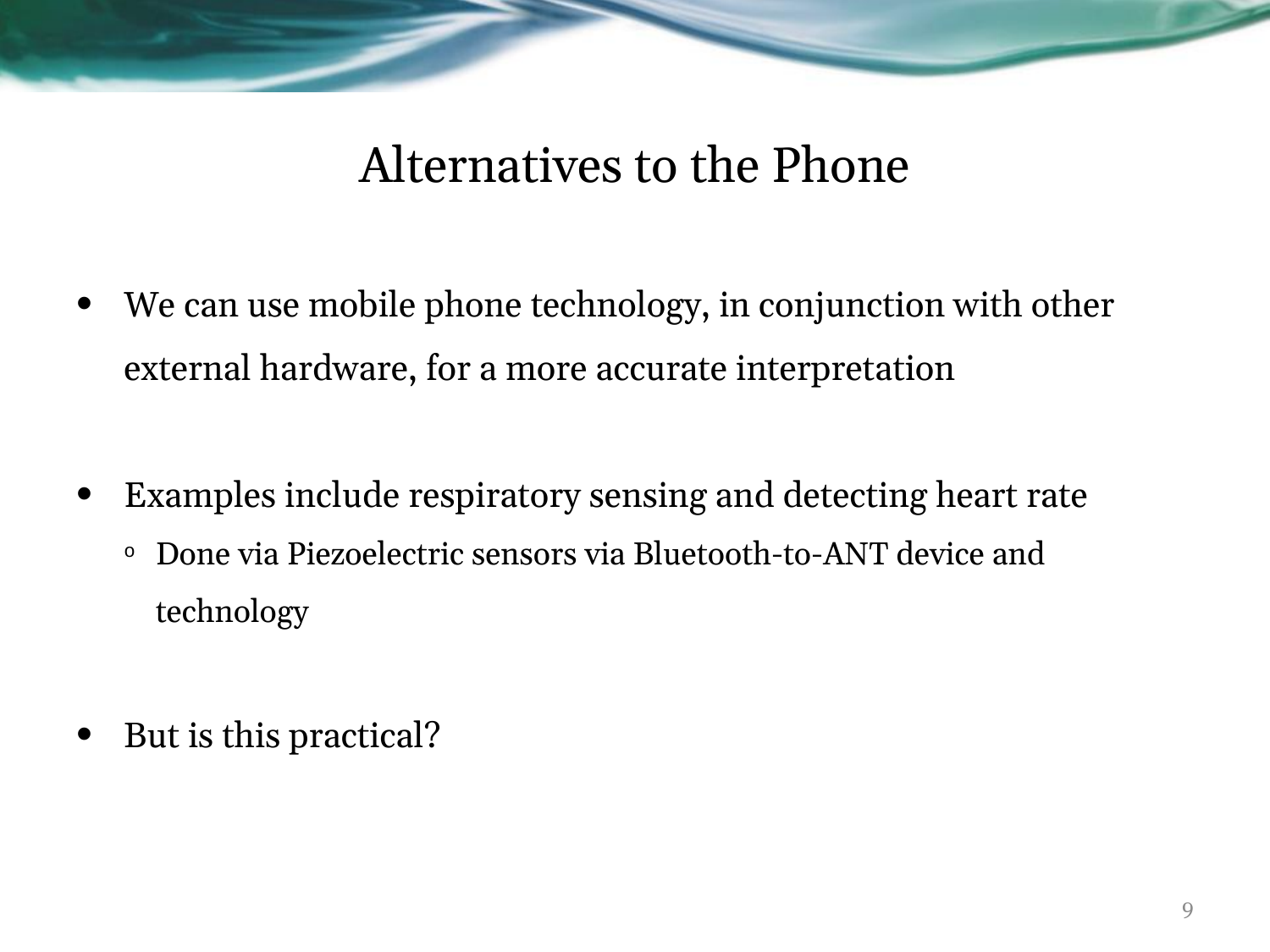

# Alternatives to the Phone
We can use mobile phone technology, in conjunction with other external hardware, for a more accurate interpretation

Examples include respiratory sensing and detecting heart rate
Done via Piezoelectric sensors via Bluetooth-to-ANT device and technology

But is this practical?

9